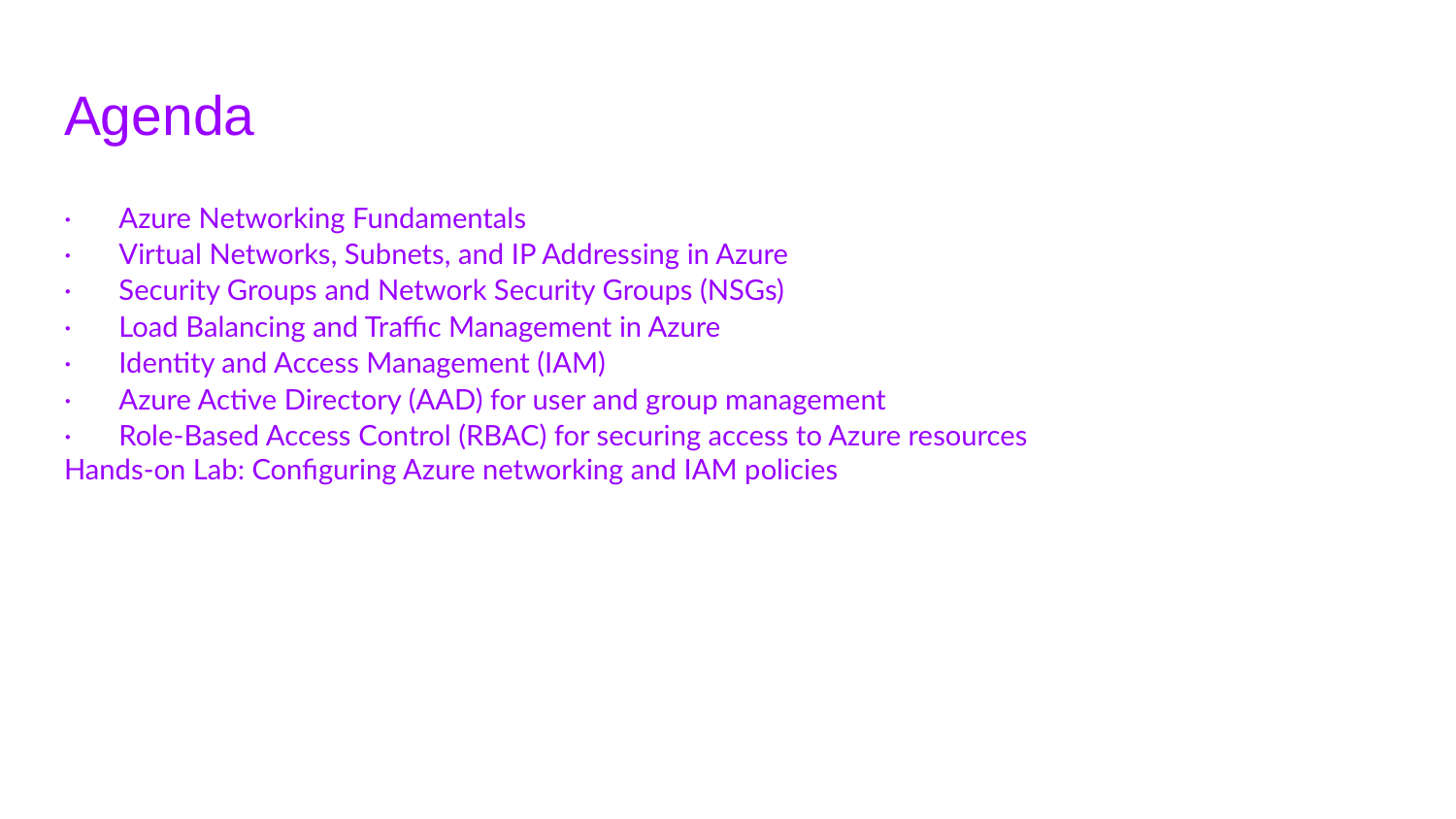

# Agenda
Azure Networking Fundamentals
Virtual Networks, Subnets, and IP Addressing in Azure
Security Groups and Network Security Groups (NSGs)
Load Balancing and Traffic Management in Azure
Identity and Access Management (IAM)
Azure Active Directory (AAD) for user and group management
Role-Based Access Control (RBAC) for securing access to Azure resources
Hands-on Lab: Configuring Azure networking and IAM policies